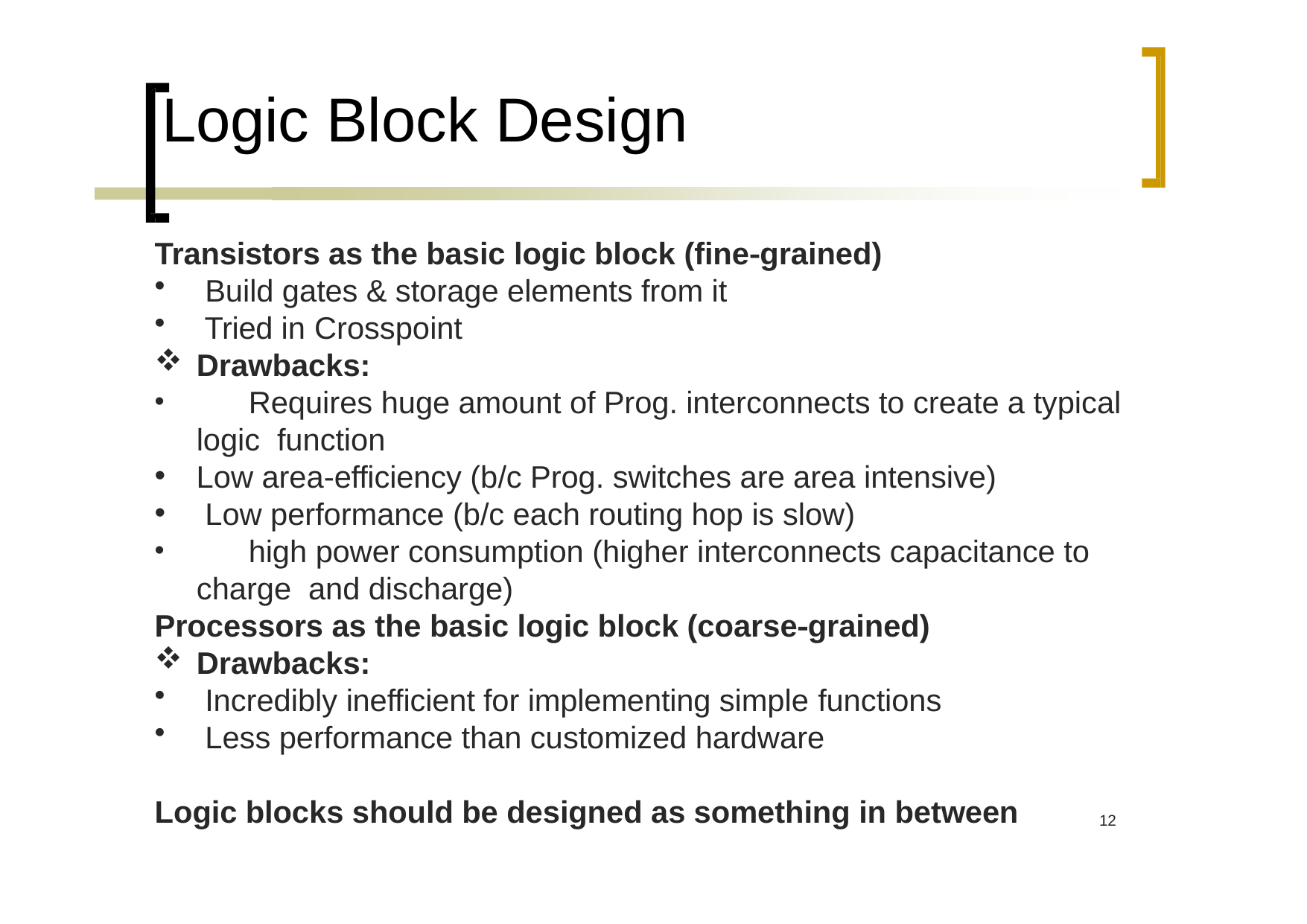

# Logic Block Design
Transistors as the basic logic block (fine‐grained)
Build gates & storage elements from it
Tried in Crosspoint
Drawbacks:
	Requires huge amount of Prog. interconnects to create a typical logic  function
Low area‐efficiency (b/c Prog. switches are area intensive)
Low performance (b/c each routing hop is slow)
	high power consumption (higher interconnects capacitance to charge  and discharge)
Processors as the basic logic block (coarse‐grained)
Drawbacks:
Incredibly inefficient for implementing simple functions
Less performance than customized hardware
Logic blocks should be designed as something in between
12